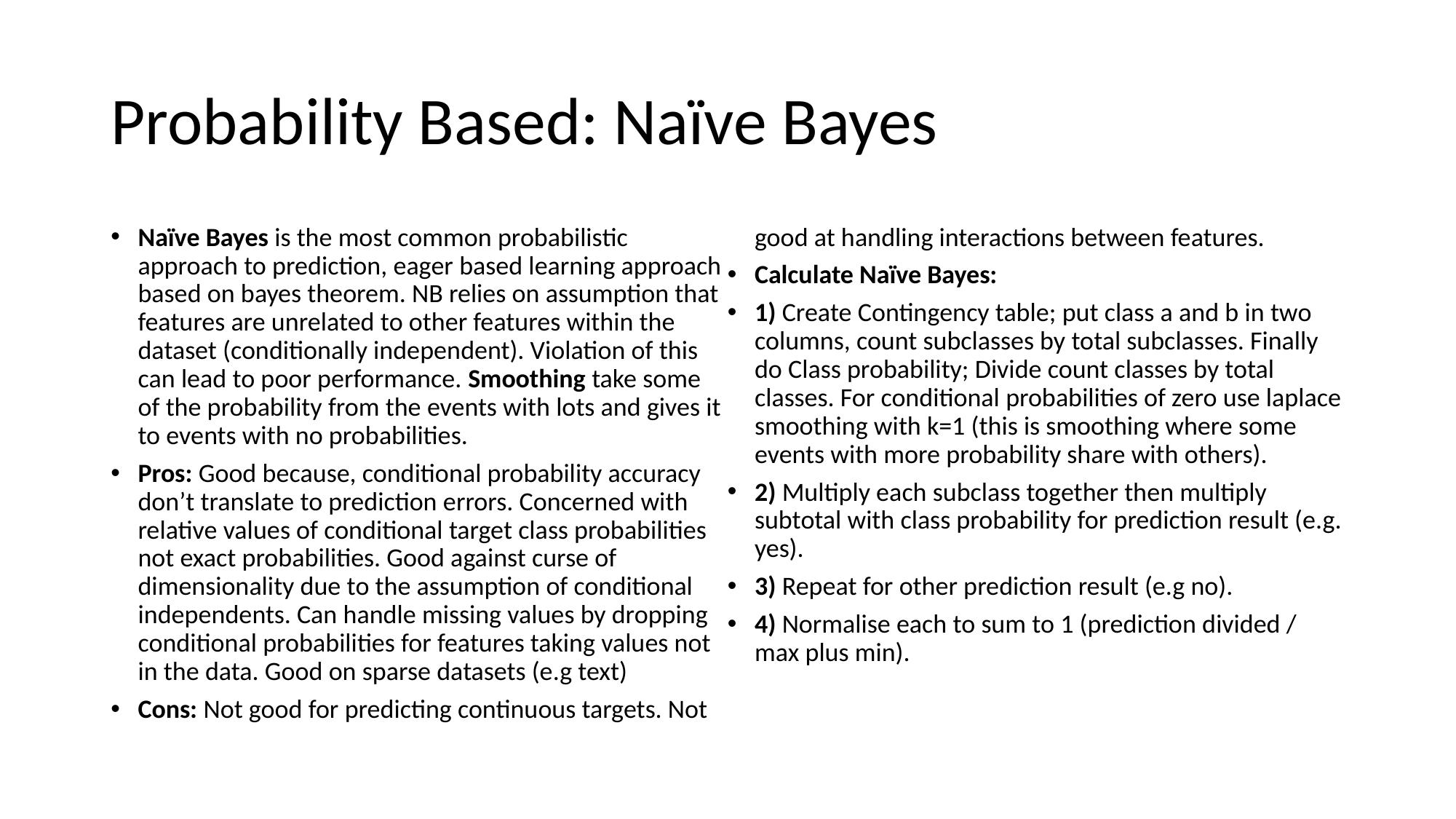

# Probability Based: Naïve Bayes
Naïve Bayes is the most common probabilistic approach to prediction, eager based learning approach based on bayes theorem. NB relies on assumption that features are unrelated to other features within the dataset (conditionally independent). Violation of this can lead to poor performance. Smoothing take some of the probability from the events with lots and gives it to events with no probabilities.
Pros: Good because, conditional probability accuracy don’t translate to prediction errors. Concerned with relative values of conditional target class probabilities not exact probabilities. Good against curse of dimensionality due to the assumption of conditional independents. Can handle missing values by dropping conditional probabilities for features taking values not in the data. Good on sparse datasets (e.g text)
Cons: Not good for predicting continuous targets. Not good at handling interactions between features.
Calculate Naïve Bayes:
1) Create Contingency table; put class a and b in two columns, count subclasses by total subclasses. Finally do Class probability; Divide count classes by total classes. For conditional probabilities of zero use laplace smoothing with k=1 (this is smoothing where some events with more probability share with others).
2) Multiply each subclass together then multiply subtotal with class probability for prediction result (e.g. yes).
3) Repeat for other prediction result (e.g no).
4) Normalise each to sum to 1 (prediction divided / max plus min).